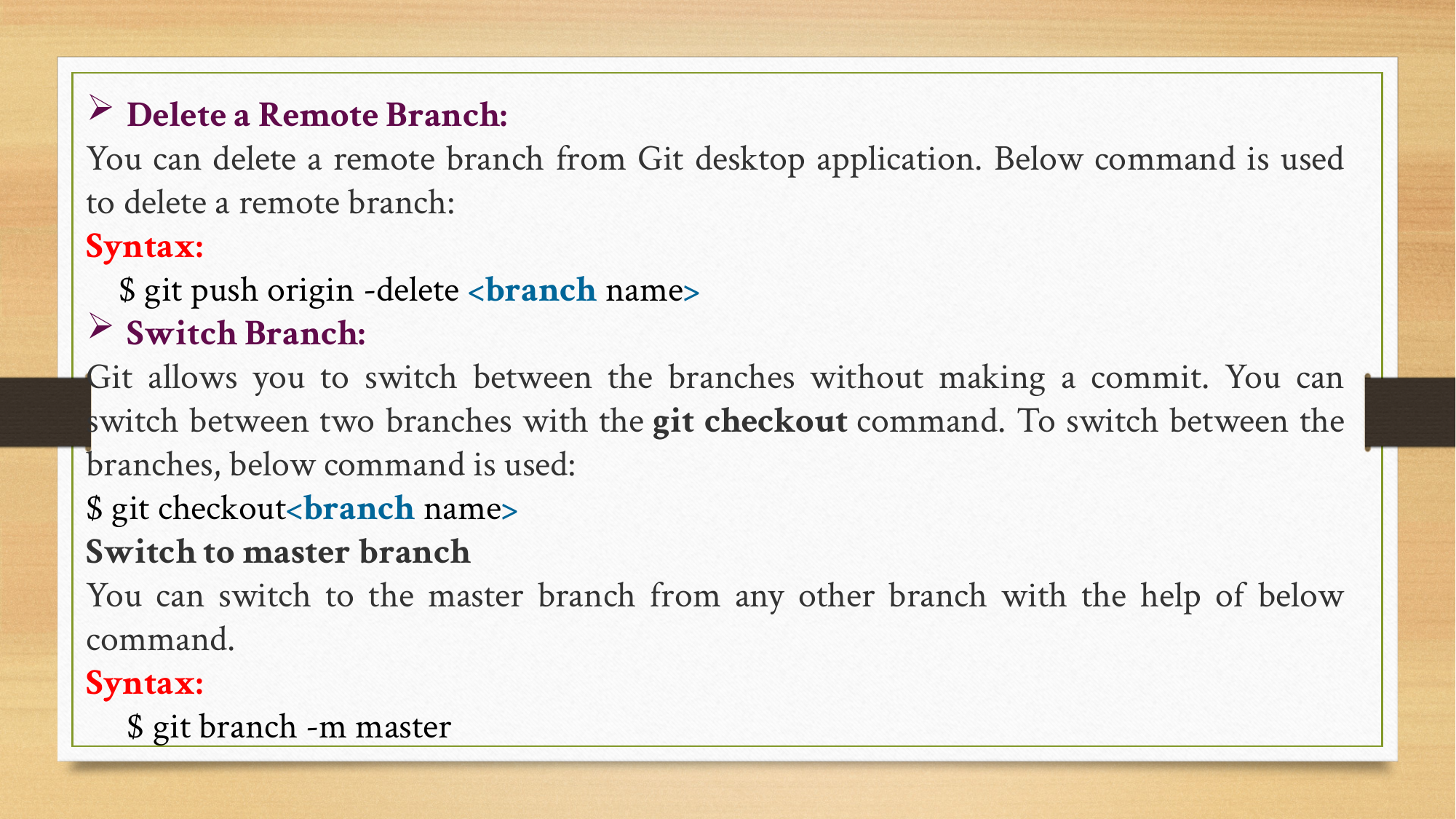

Delete a Remote Branch:
You can delete a remote branch from Git desktop application. Below command is used to delete a remote branch:
Syntax:
    $ git push origin -delete <branch name>
Switch Branch:
Git allows you to switch between the branches without making a commit. You can switch between two branches with the git checkout command. To switch between the branches, below command is used:
$ git checkout<branch name>
Switch to master branch
You can switch to the master branch from any other branch with the help of below command.
Syntax:
     $ git branch -m master